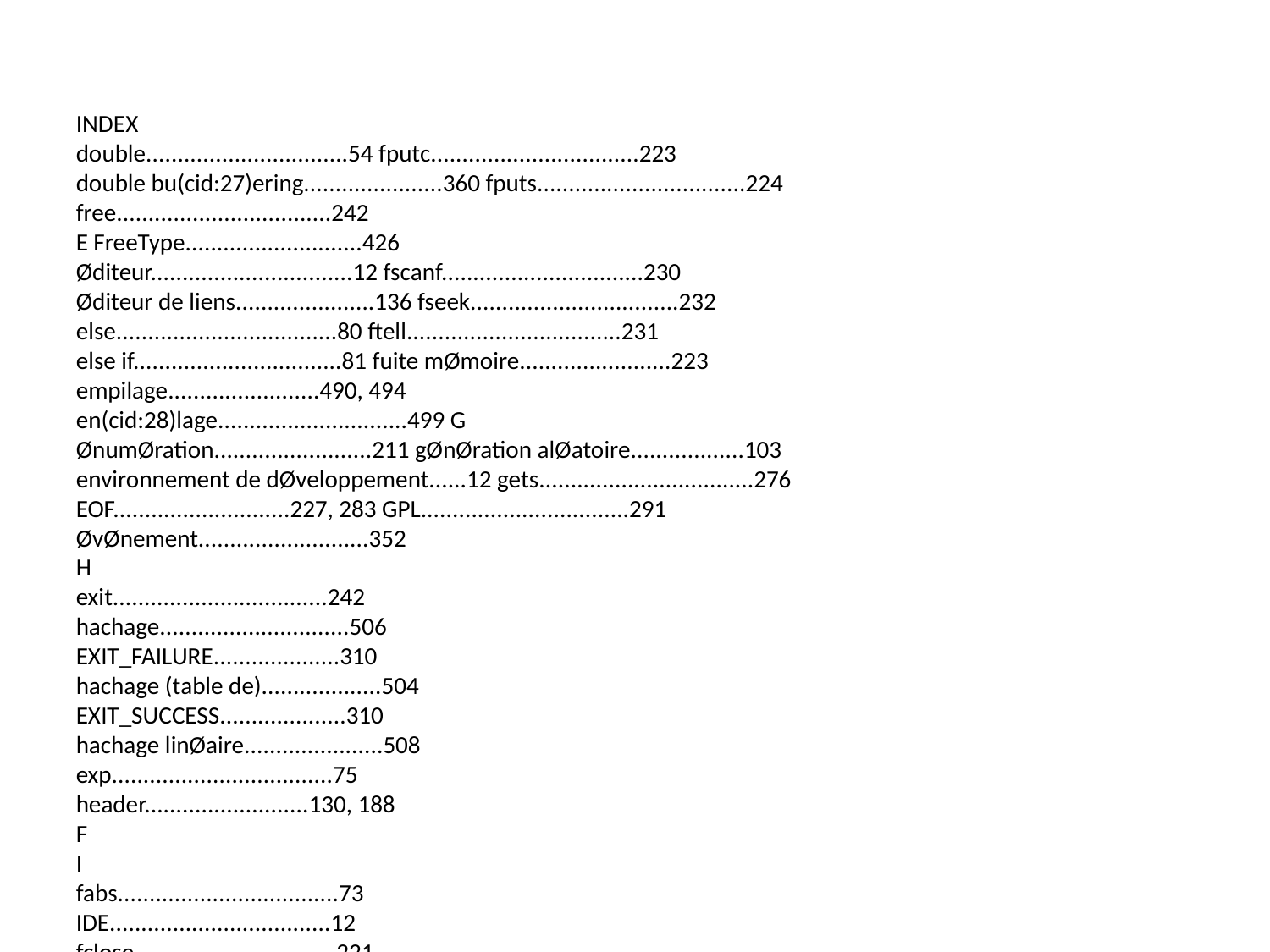

INDEX
double................................54 fputc.................................223
double bu(cid:27)ering......................360 fputs.................................224
free..................................242
E FreeType............................426
Øditeur................................12 fscanf................................230
Øditeur de liens......................136 fseek.................................232
else...................................80 ftell..................................231
else if.................................81 fuite mØmoire........................223
empilage........................490, 494
en(cid:28)lage..............................499 G
ØnumØration.........................211 gØnØration alØatoire..................103
environnement de dØveloppement......12 gets..................................276
EOF............................227, 283 GPL.................................291
ØvØnement...........................352
H
exit..................................242
hachage..............................506
EXIT_FAILURE....................310
hachage (table de)...................504
EXIT_SUCCESS....................310
hachage linØaire......................508
exp...................................75
header..........................130, 188
F
I
fabs...................................73
IDE...................................12
fclose................................221
if.....................................78
fgetc.................................227
ifdef.................................197
fgets............................228, 277
ifndef................................197
(cid:28)chier................................215
images par seconde...................419
renommer.......................233
include...........................36, 188
supprimer.......................234
inclusion in(cid:28)nie......................198
FIFO................................497
incrØmentation....................70, 99
(cid:28)le...................................497
indice................................161
(cid:29)ag.........................307, 311, 374
instruction............................37
tester............................374
int....................................54
(cid:29)oat..................................54
(cid:29)oor..................................74
K
FMOD...............................444 keysym..............................358
focus.................................373
fonction..............................110 L
bloquante.......................416 langage binaire.........................5
locale...........................141 langage C..............................8
pointeur de......................421 langage C++...........................8
portØe...........................138 langage de programmation.............6
statique.........................141 LGPL...........................291, 444
fonte..........................voir police librairie.................voir bibliothŁque
fopen................................217 LIFO................................490
for....................................98 linker................voir Øditeur de liens
fprintf...............................225 liste cha(cid:238)nØe..........................478
FPS.................................419 log....................................75
512